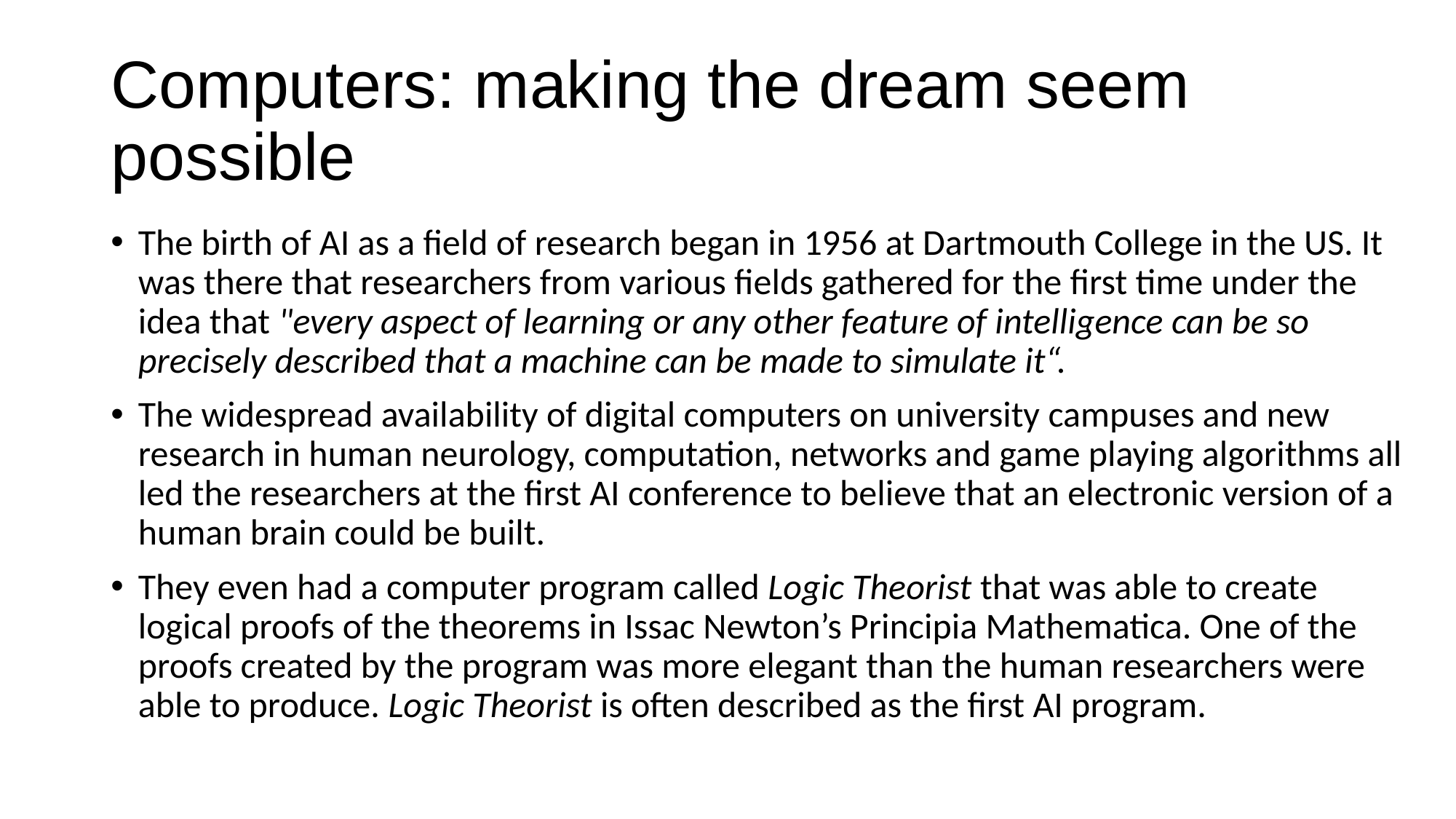

# Computers: making the dream seem possible
The birth of AI as a field of research began in 1956 at Dartmouth College in the US. It was there that researchers from various fields gathered for the first time under the idea that "every aspect of learning or any other feature of intelligence can be so precisely described that a machine can be made to simulate it“.
The widespread availability of digital computers on university campuses and new research in human neurology, computation, networks and game playing algorithms all led the researchers at the first AI conference to believe that an electronic version of a human brain could be built.
They even had a computer program called Logic Theorist that was able to create logical proofs of the theorems in Issac Newton’s Principia Mathematica. One of the proofs created by the program was more elegant than the human researchers were able to produce. Logic Theorist is often described as the first AI program.